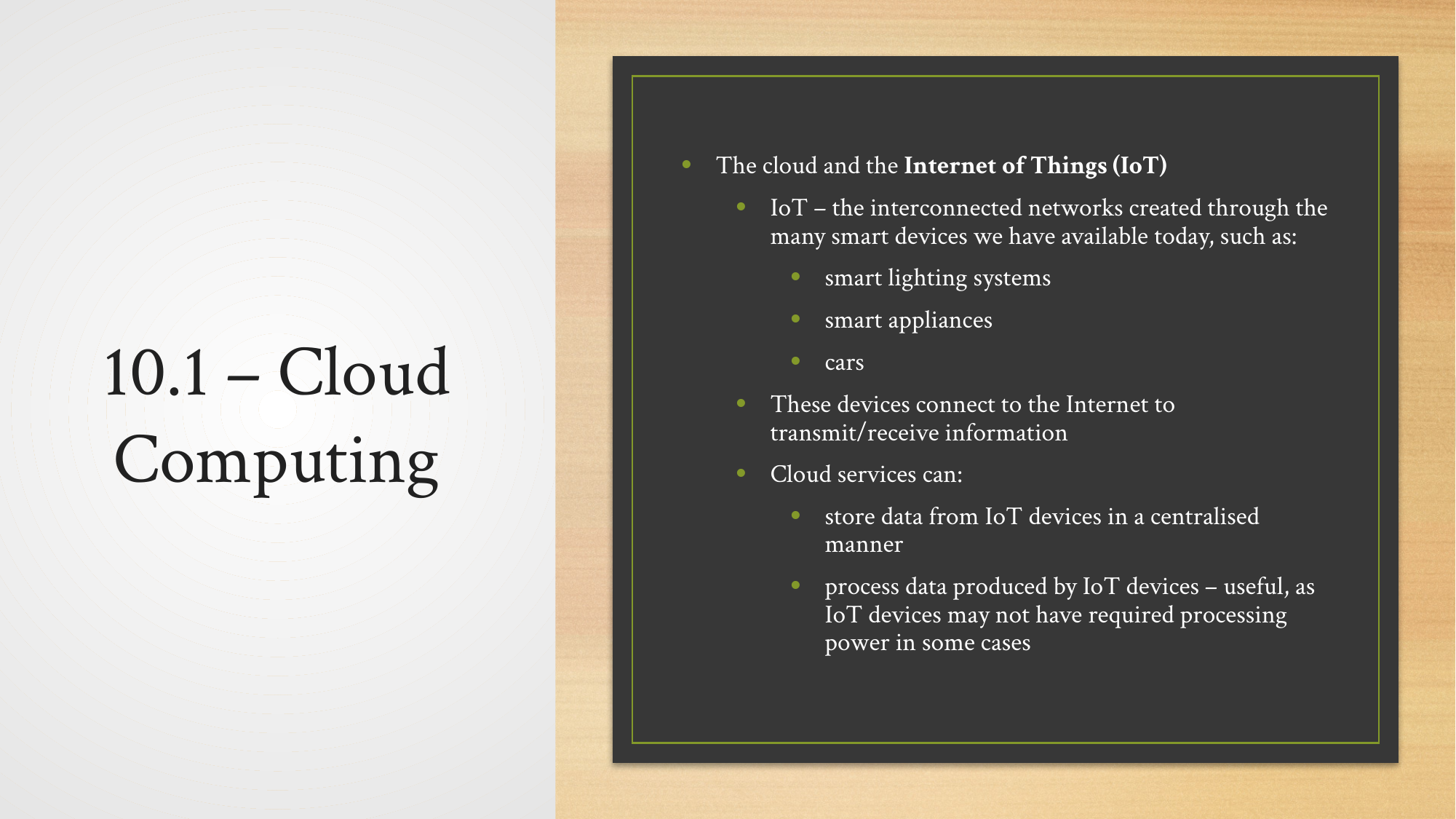

# 10.1 – Cloud Computing

The cloud and the Internet of Things (IoT)
IoT – the interconnected networks created through the many smart devices we have available today, such as:
smart lighting systems
smart appliances
cars
These devices connect to the Internet to transmit/receive information
Cloud services can:
store data from IoT devices in a centralised manner
process data produced by IoT devices – useful, as IoT devices may not have required processing power in some cases